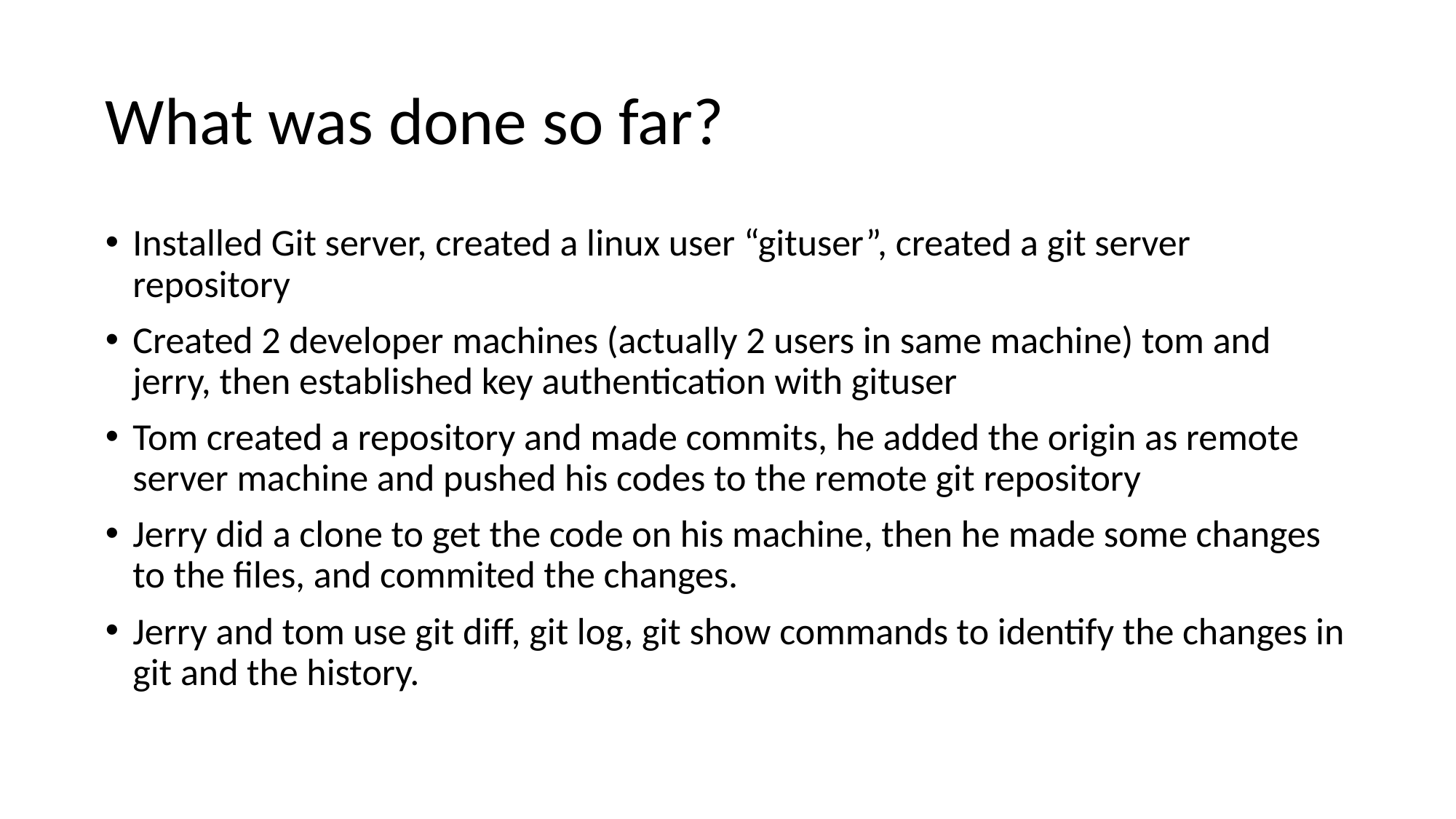

# What was done so far?
Installed Git server, created a linux user “gituser”, created a git server repository
Created 2 developer machines (actually 2 users in same machine) tom and jerry, then established key authentication with gituser
Tom created a repository and made commits, he added the origin as remote server machine and pushed his codes to the remote git repository
Jerry did a clone to get the code on his machine, then he made some changes to the files, and commited the changes.
Jerry and tom use git diff, git log, git show commands to identify the changes in git and the history.